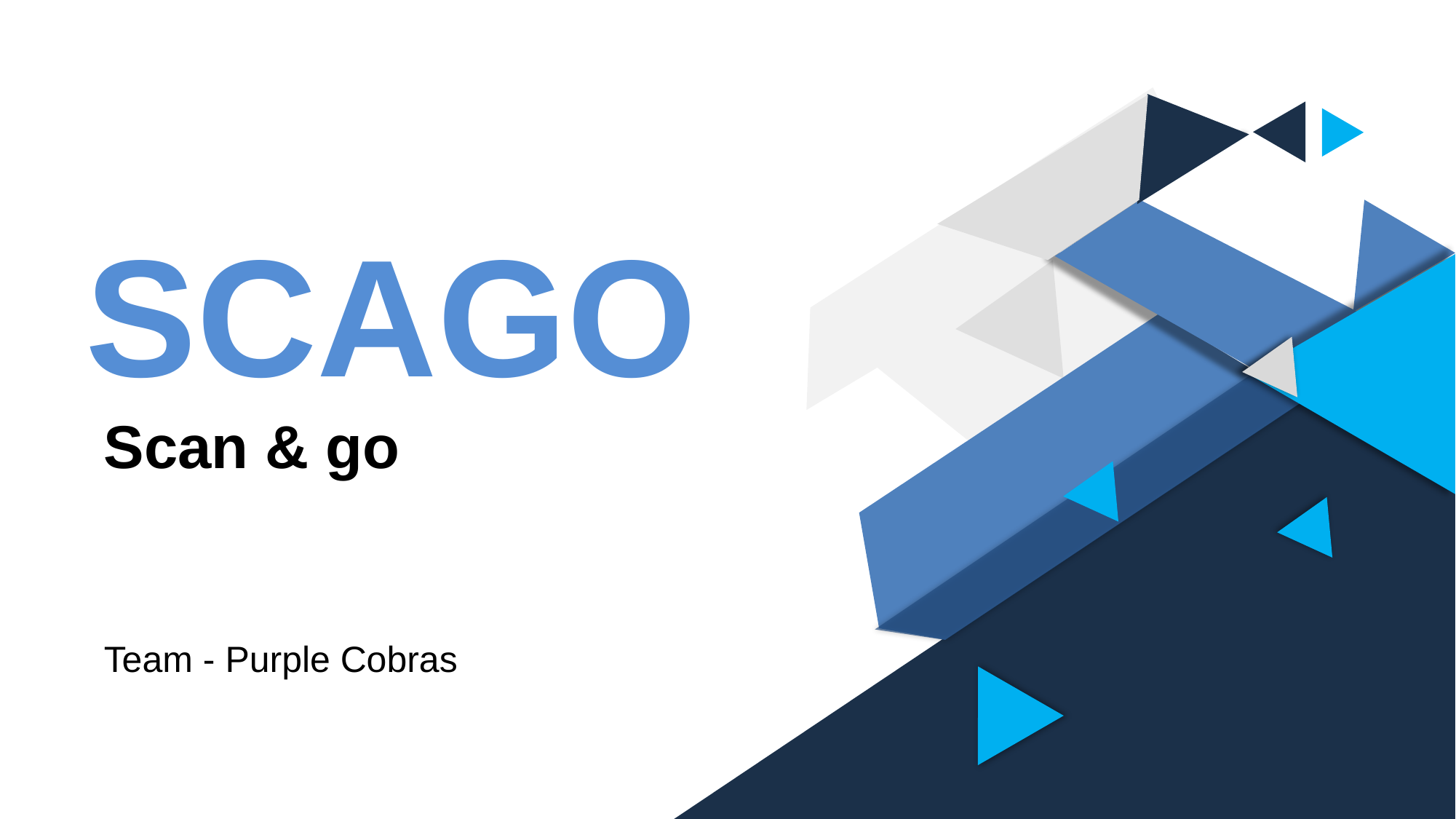

SCAGO

Scan & go

Team - Purple Cobras